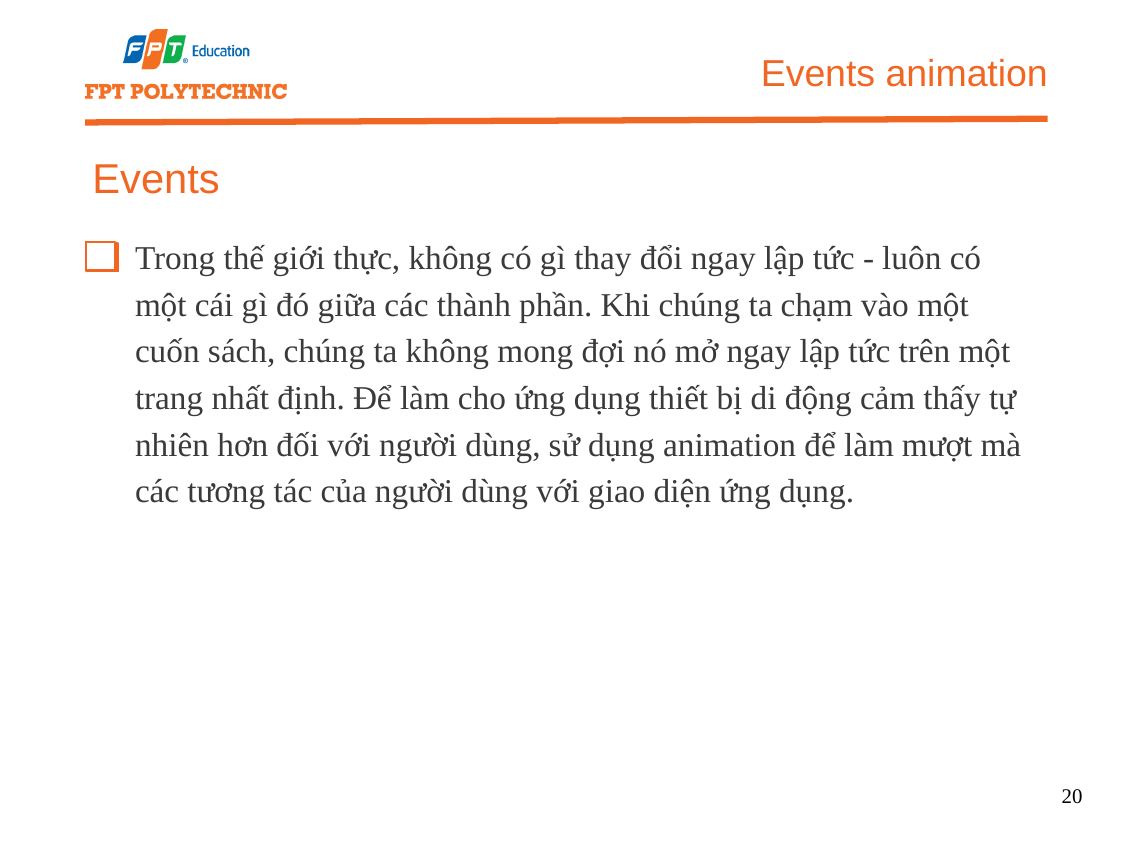

Events animation

Events
Trong thế giới thực, không có gì thay đổi ngay lập tức - luôn có một cái gì đó giữa các thành phần. Khi chúng ta chạm vào một cuốn sách, chúng ta không mong đợi nó mở ngay lập tức trên một trang nhất định. Để làm cho ứng dụng thiết bị di động cảm thấy tự nhiên hơn đối với người dùng, sử dụng animation để làm mượt mà các tương tác của người dùng với giao diện ứng dụng.

20